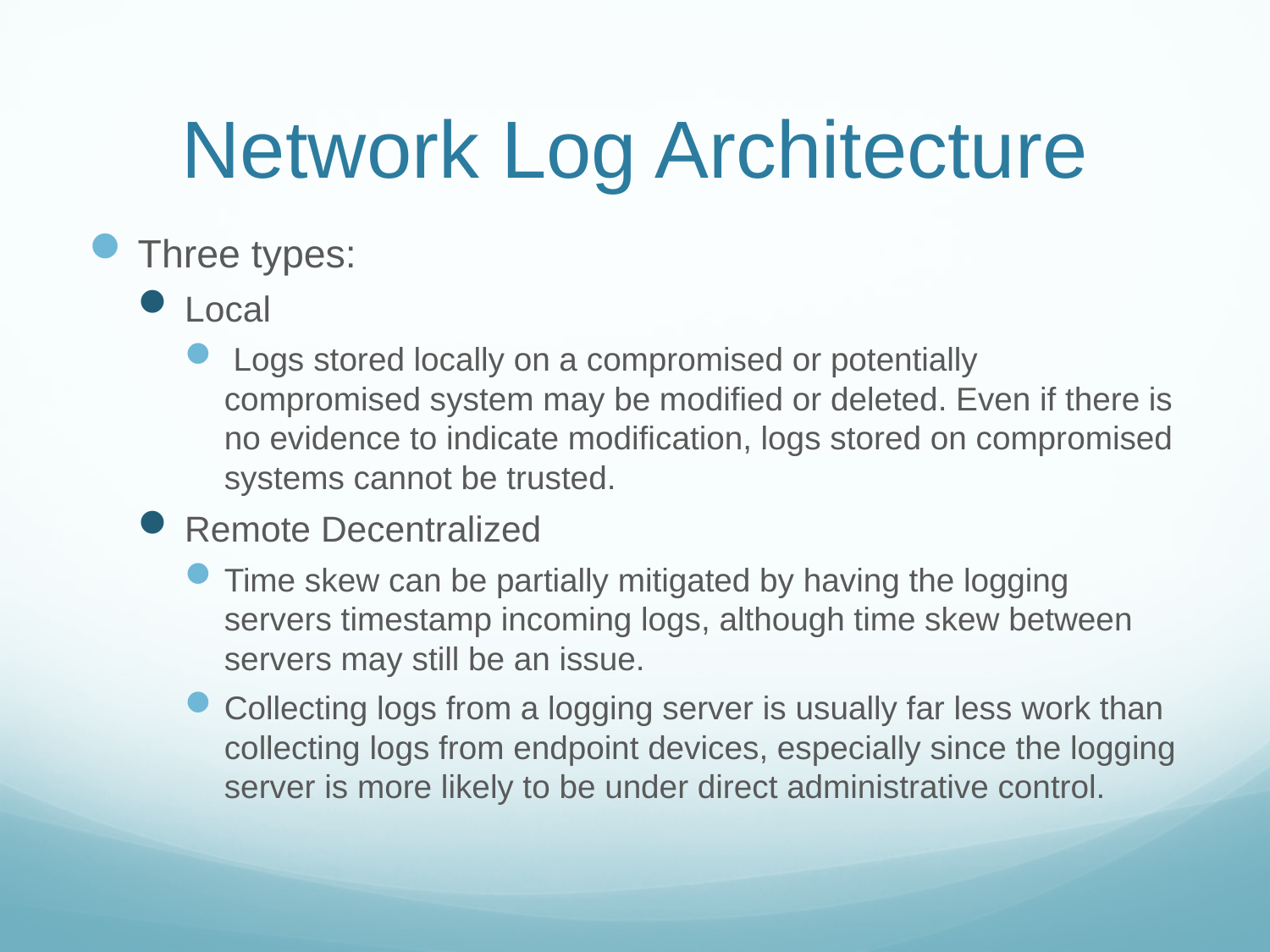

# Network Log Architecture
Three types:
Local
 Logs stored locally on a compromised or potentially compromised system may be modiﬁed or deleted. Even if there is no evidence to indicate modiﬁcation, logs stored on compromised systems cannot be trusted.
Remote Decentralized
Time skew can be partially mitigated by having the logging servers timestamp incoming logs, although time skew between servers may still be an issue.
Collecting logs from a logging server is usually far less work than collecting logs from endpoint devices, especially since the logging server is more likely to be under direct administrative control.